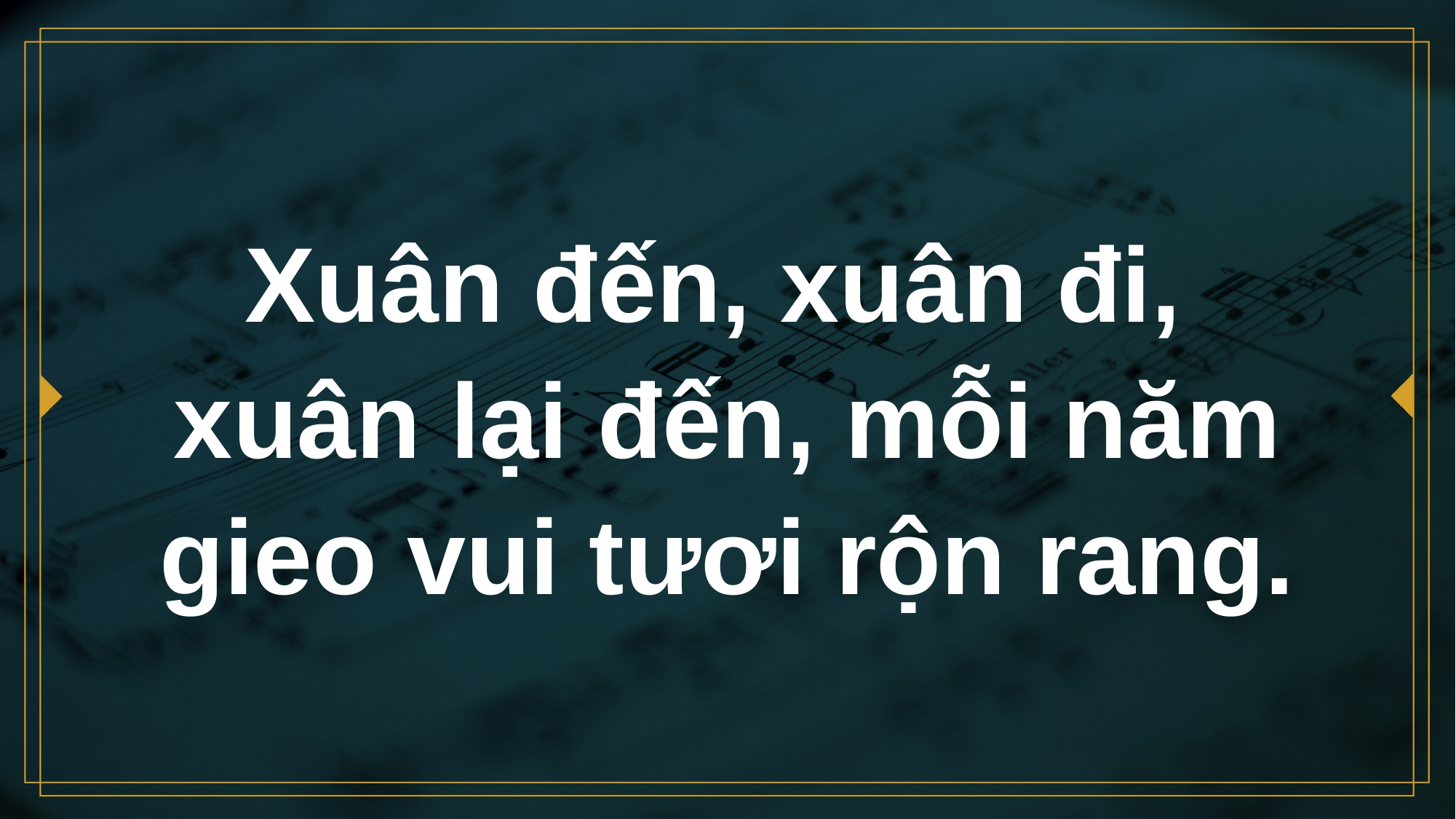

# Xuân đến, xuân đi, xuân lại đến, mỗi năm gieo vui tươi rộn rang.